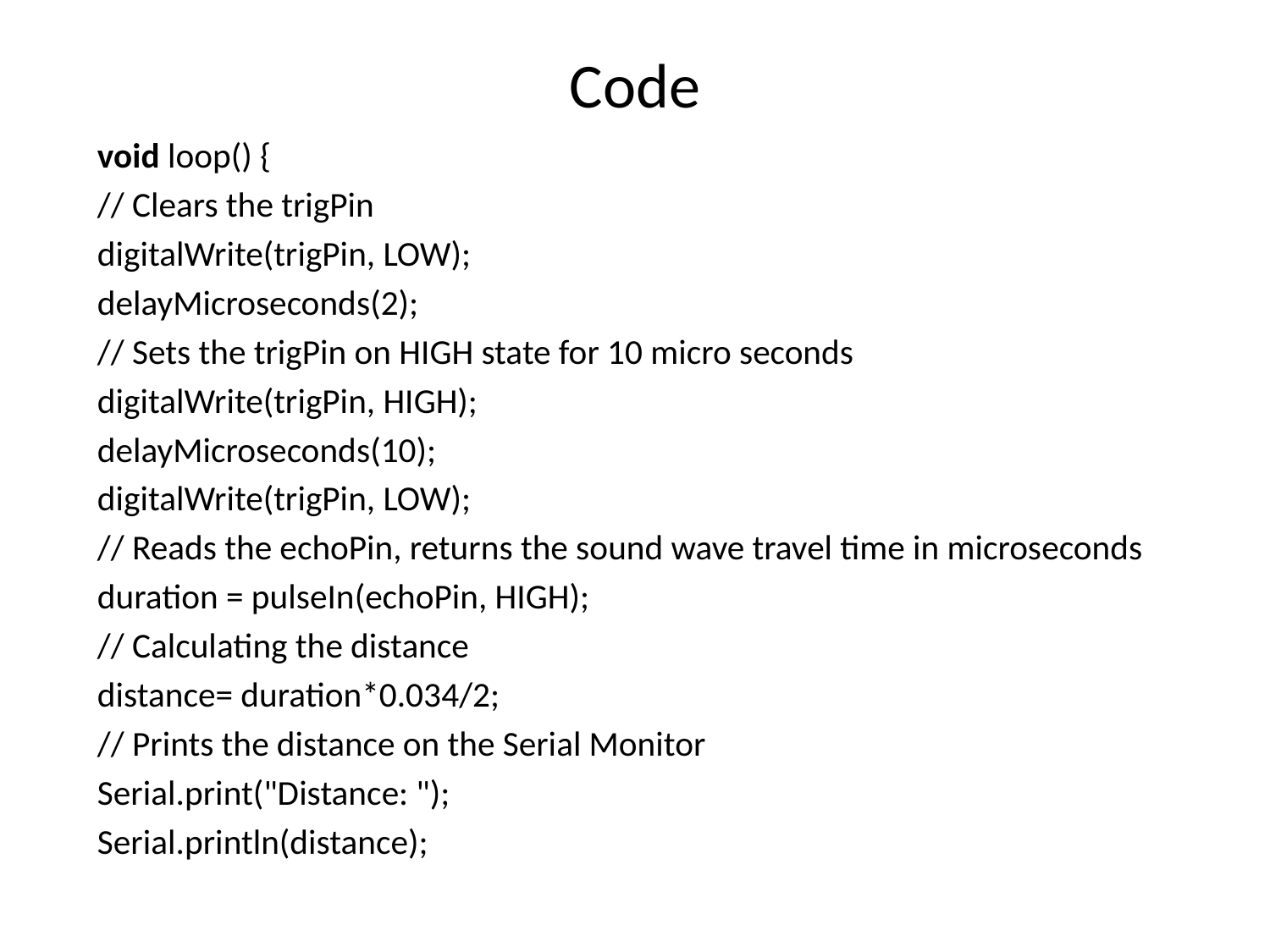

# Code
void loop() {
// Clears the trigPin
digitalWrite(trigPin, LOW);
delayMicroseconds(2);
// Sets the trigPin on HIGH state for 10 micro seconds
digitalWrite(trigPin, HIGH);
delayMicroseconds(10);
digitalWrite(trigPin, LOW);
// Reads the echoPin, returns the sound wave travel time in microseconds
duration = pulseIn(echoPin, HIGH);
// Calculating the distance
distance= duration*0.034/2;
// Prints the distance on the Serial Monitor
Serial.print("Distance: ");
Serial.println(distance);